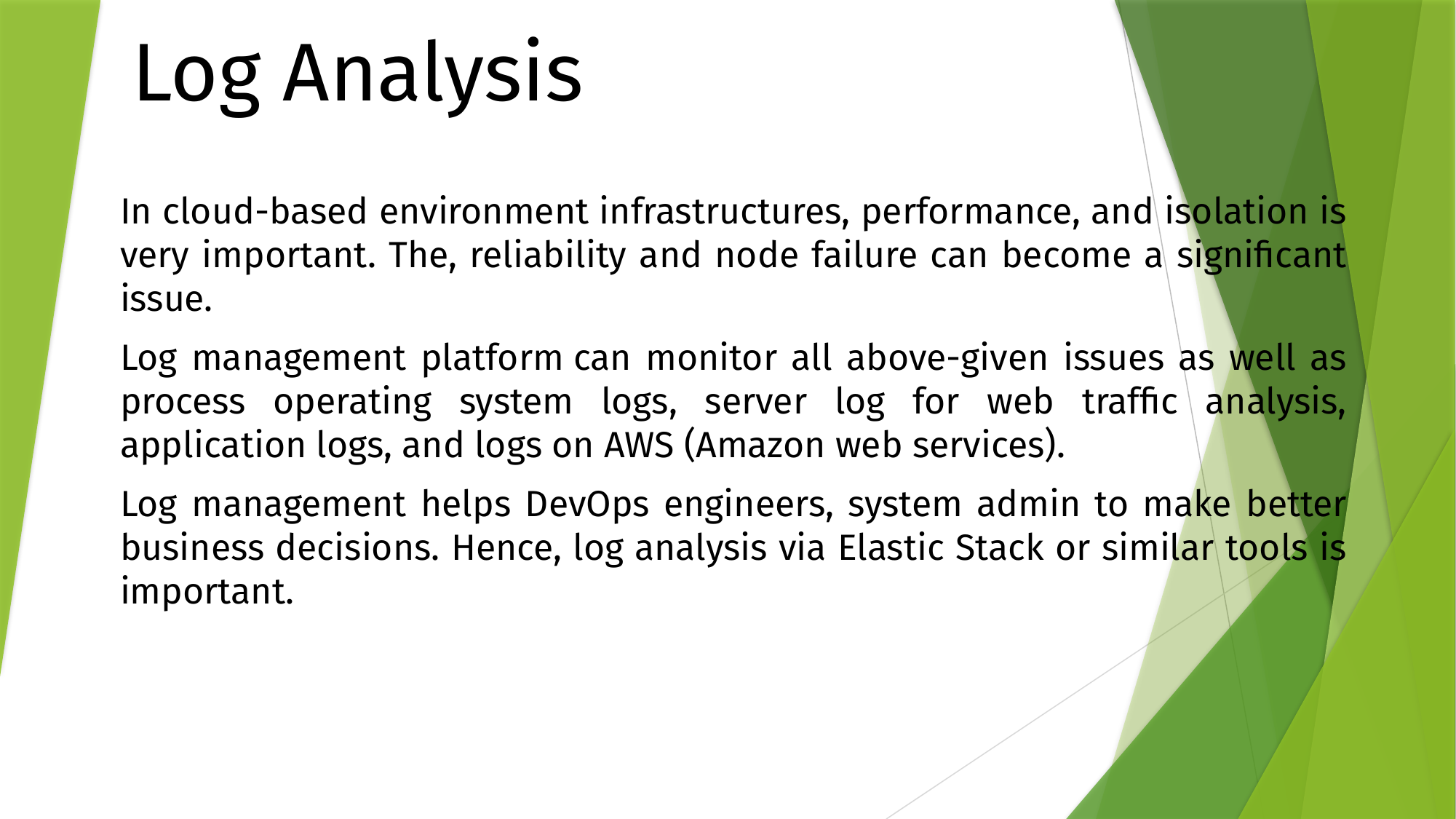

# Log Analysis
In cloud-based environment infrastructures, performance, and isolation is very important. The, reliability and node failure can become a significant issue.
Log management platform can monitor all above-given issues as well as process operating system logs, server log for web traffic analysis, application logs, and logs on AWS (Amazon web services).
Log management helps DevOps engineers, system admin to make better business decisions. Hence, log analysis via Elastic Stack or similar tools is important.